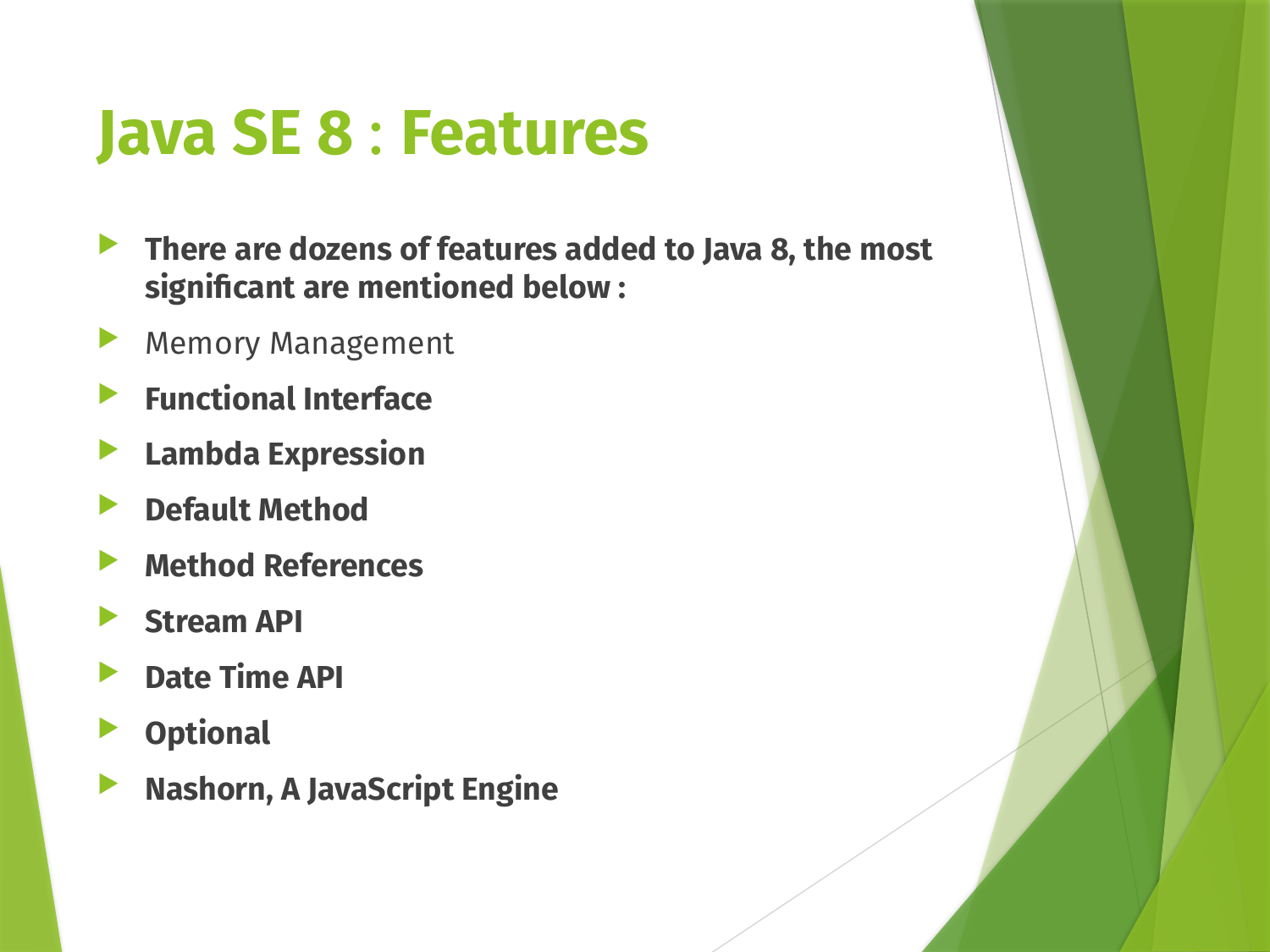

# Java SE 8 : Features
There are dozens of features added to Java 8, the most significant are mentioned below :
Memory Management
Functional Interface
Lambda Expression
Default Method
Method References
Stream API
Date Time API
Optional
Nashorn, A JavaScript Engine